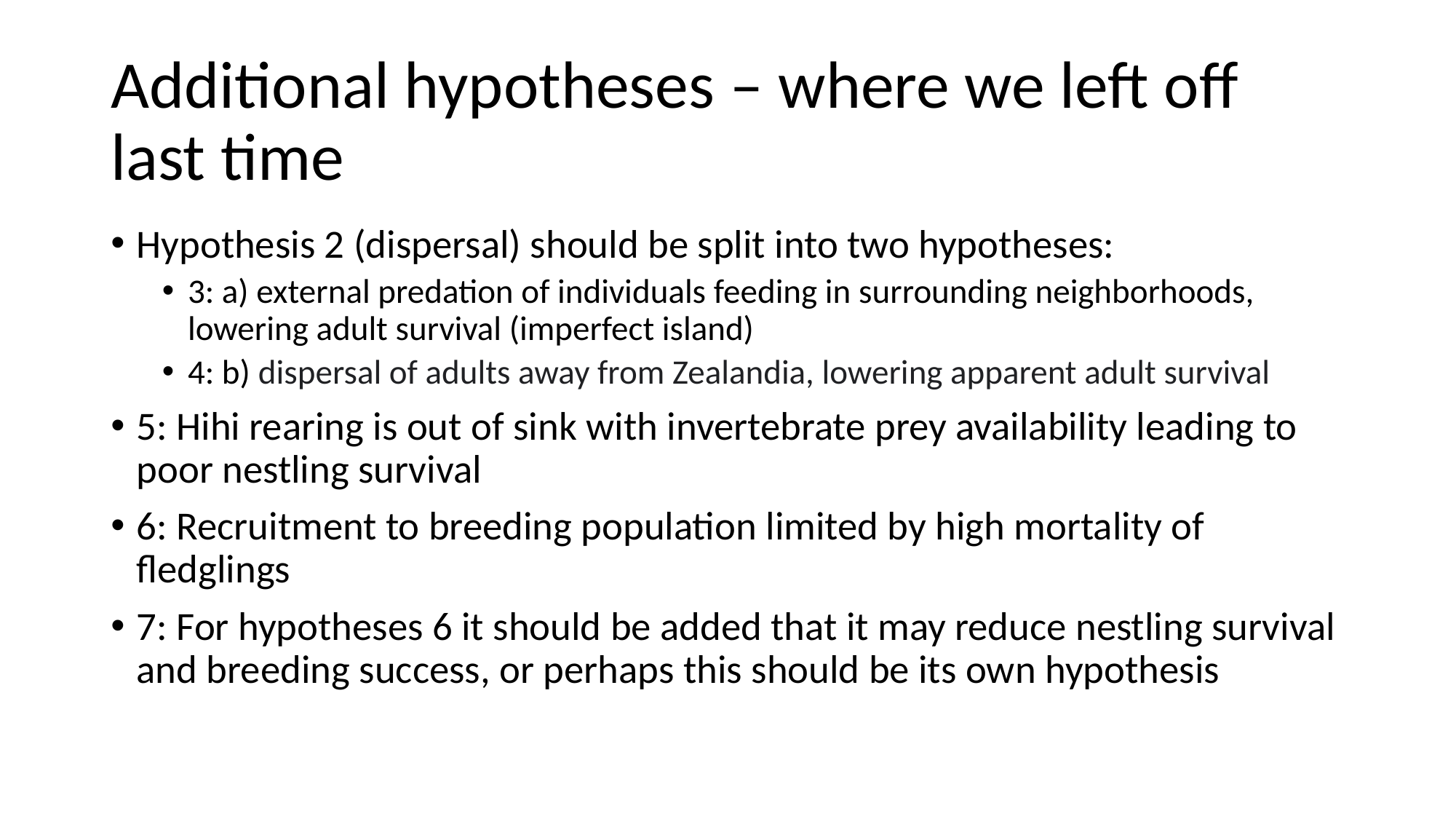

# Additional hypotheses – where we left off last time
Hypothesis 2 (dispersal) should be split into two hypotheses:
3: a) external predation of individuals feeding in surrounding neighborhoods, lowering adult survival (imperfect island)
4: b) dispersal of adults away from Zealandia, lowering apparent adult survival
5: Hihi rearing is out of sink with invertebrate prey availability leading to poor nestling survival
6: Recruitment to breeding population limited by high mortality of fledglings
7: For hypotheses 6 it should be added that it may reduce nestling survival and breeding success, or perhaps this should be its own hypothesis